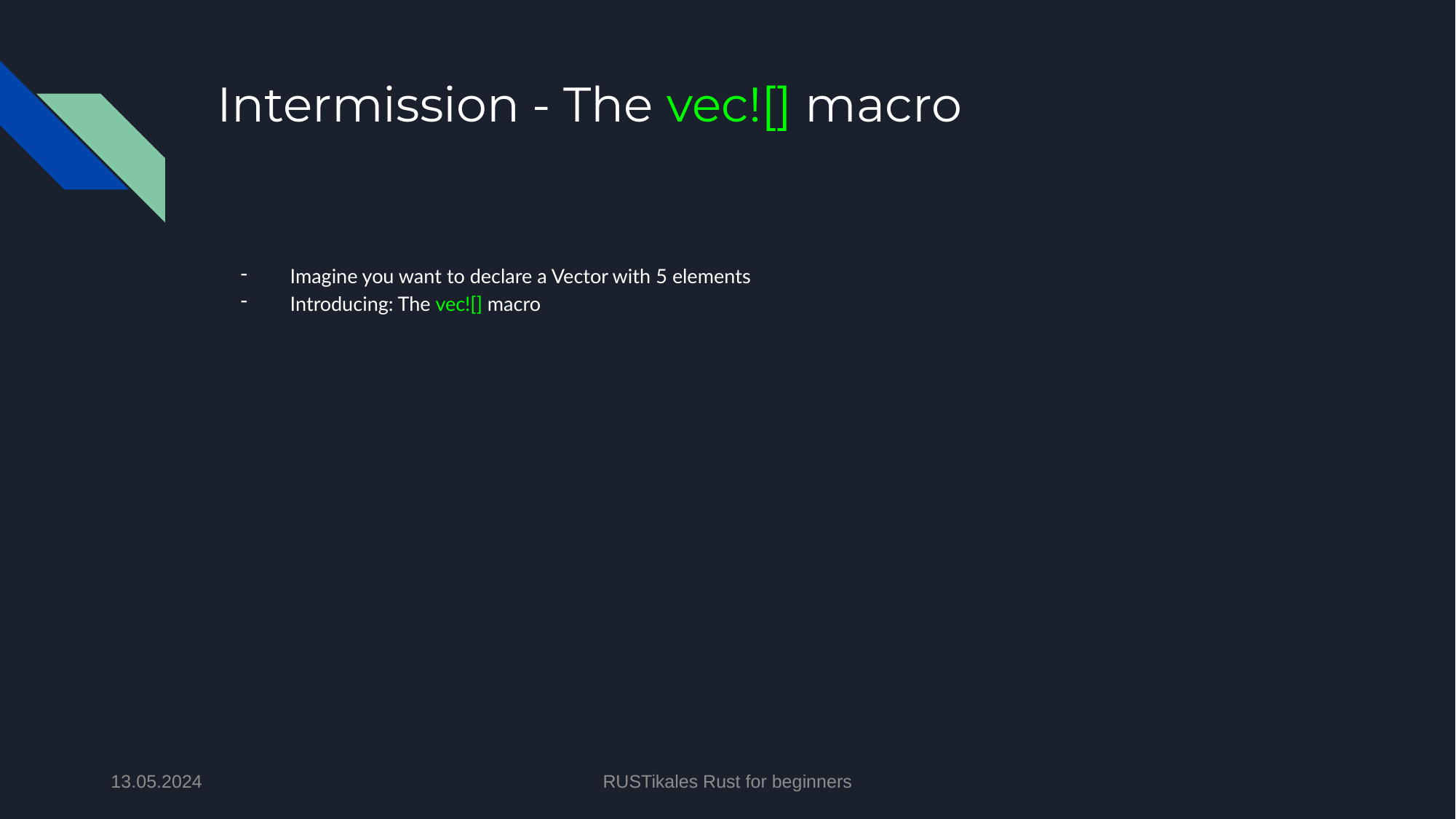

# Intermission - The vec![] macro
Imagine you want to declare a Vector with 5 elements
Introducing: The vec![] macro
13.05.2024
RUSTikales Rust for beginners